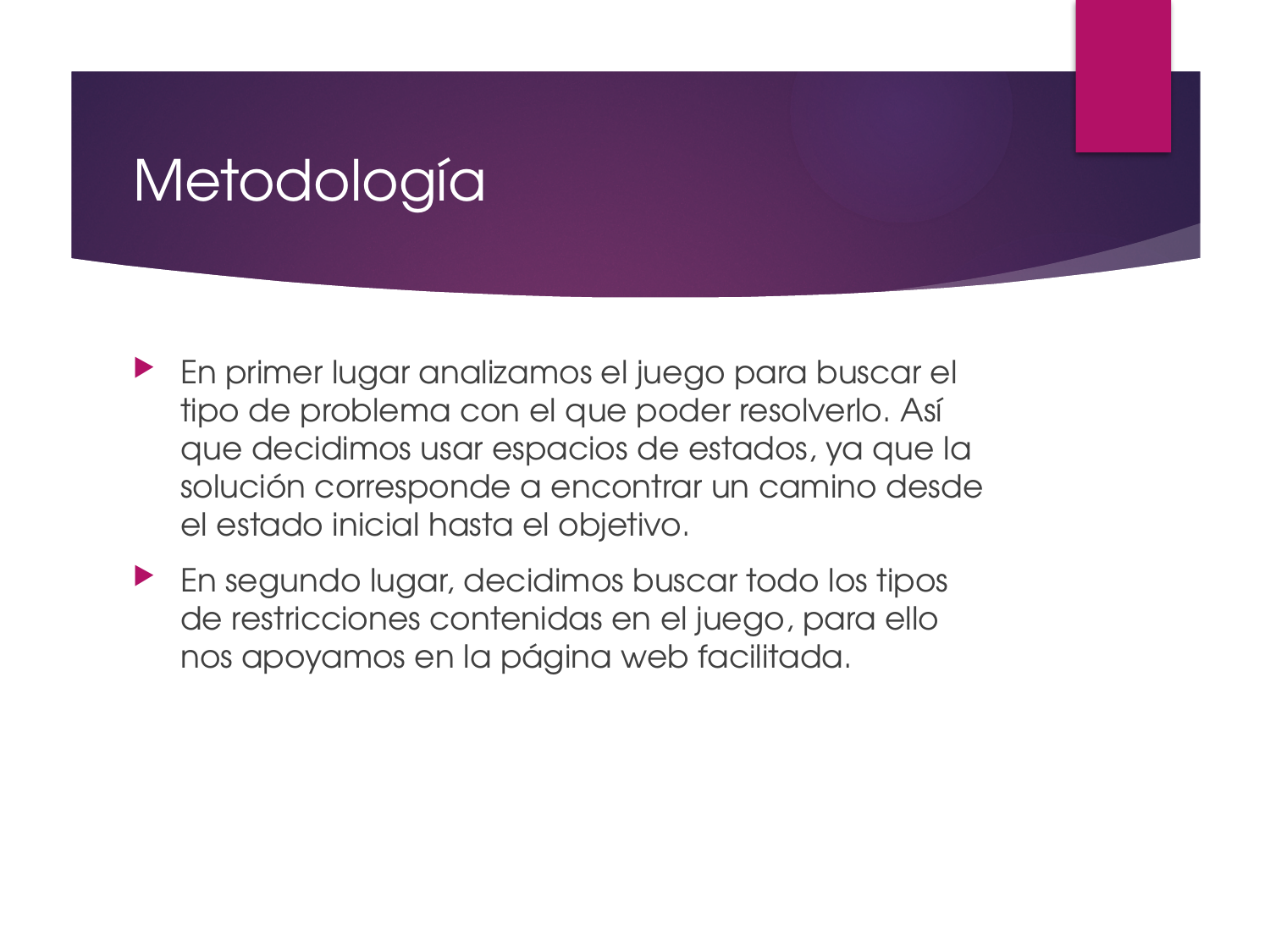

# Metodología
En primer lugar analizamos el juego para buscar el tipo de problema con el que poder resolverlo. Así que decidimos usar espacios de estados, ya que la solución corresponde a encontrar un camino desde el estado inicial hasta el objetivo.
En segundo lugar, decidimos buscar todo los tipos de restricciones contenidas en el juego, para ello nos apoyamos en la página web facilitada.